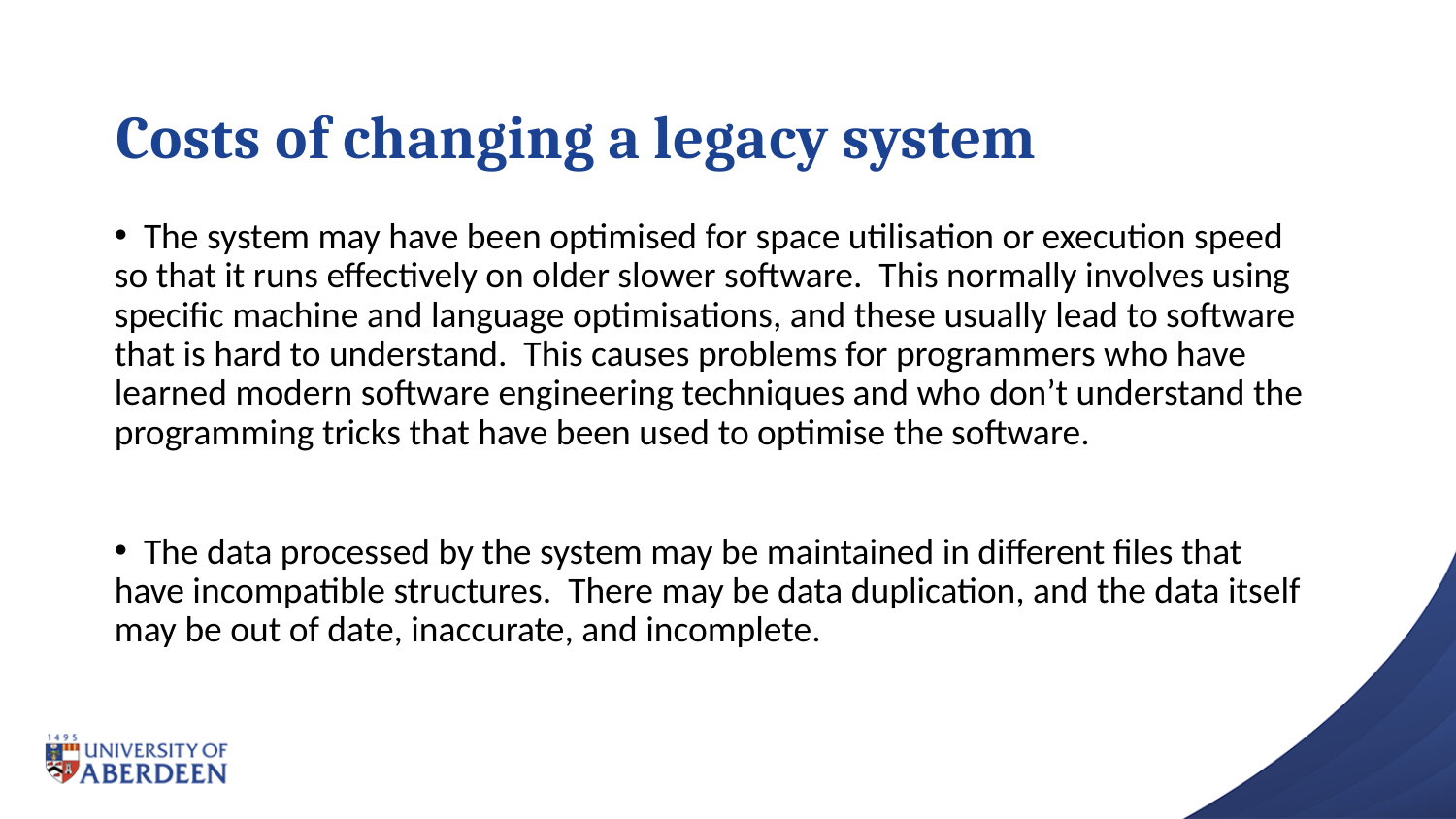

# Costs of changing a legacy system
  The system may have been optimised for space utilisation or execution speed so that it runs effectively on older slower software.  This normally involves using specific machine and language optimisations, and these usually lead to software that is hard to understand.  This causes problems for programmers who have learned modern software engineering techniques and who don’t understand the programming tricks that have been used to optimise the software.

  The data processed by the system may be maintained in different files that have incompatible structures.  There may be data duplication, and the data itself may be out of date, inaccurate, and incomplete.